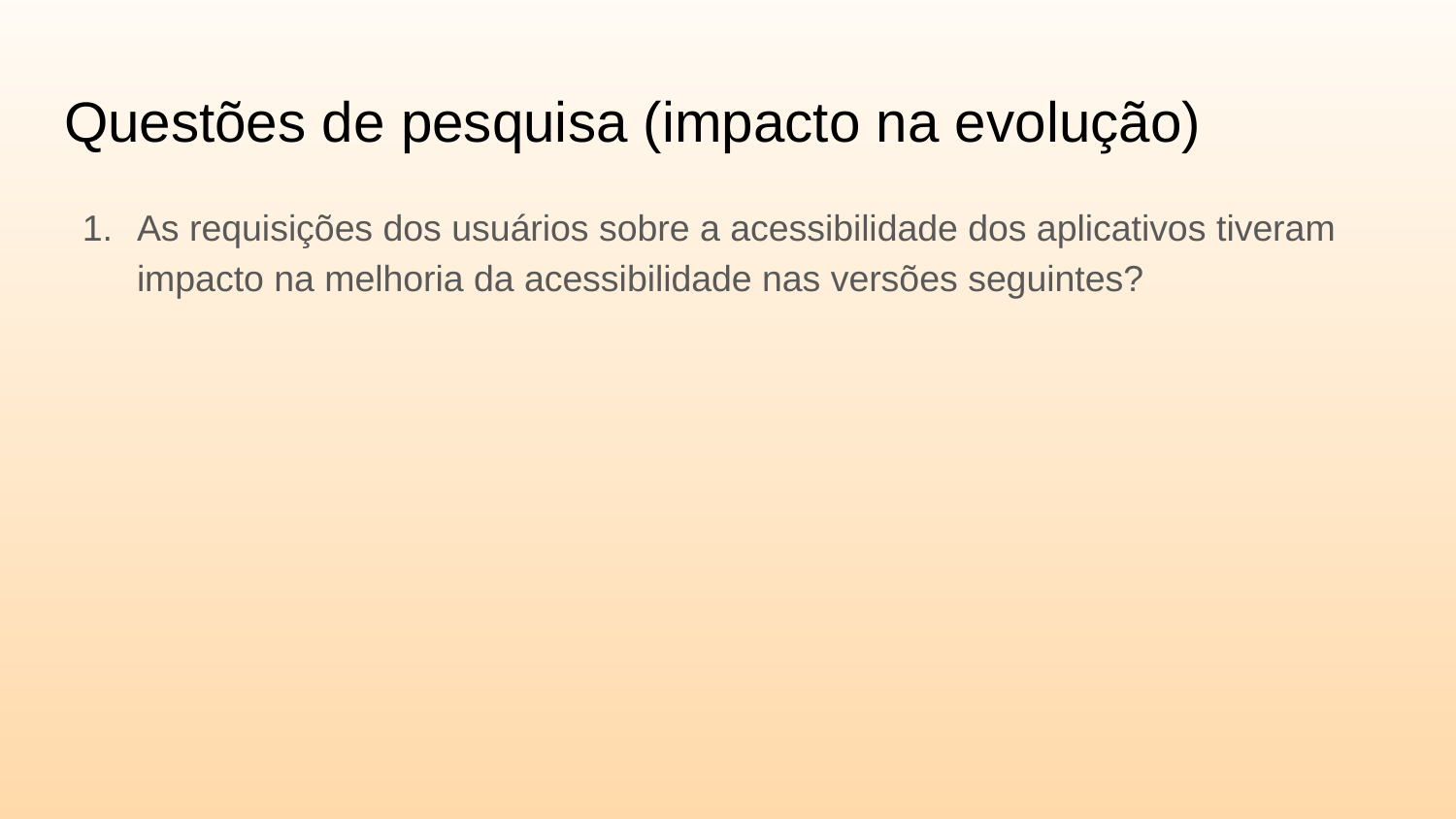

# Questões de pesquisa (impacto na evolução)
As requisições dos usuários sobre a acessibilidade dos aplicativos tiveram impacto na melhoria da acessibilidade nas versões seguintes?